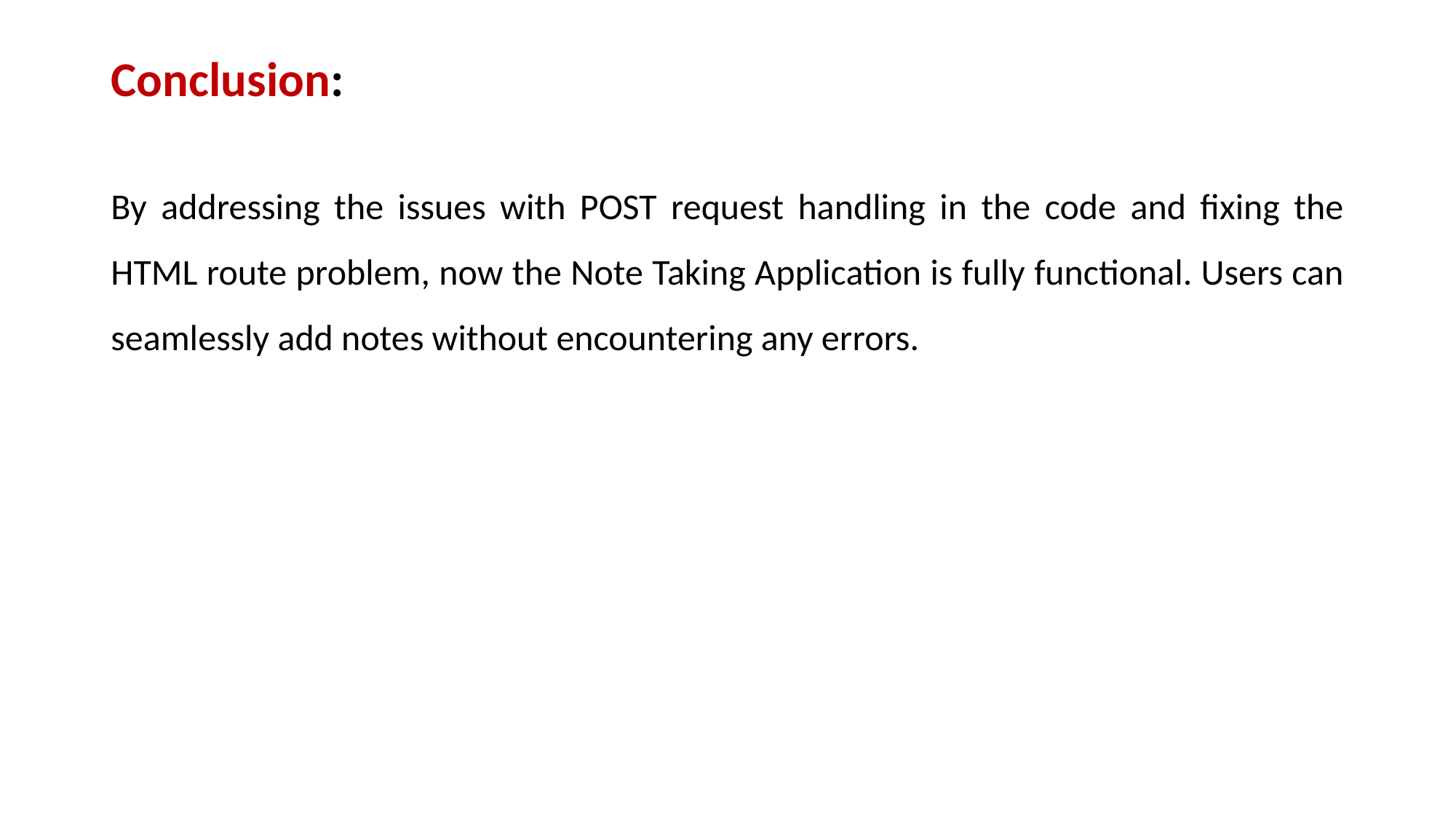

# Conclusion:
By addressing the issues with POST request handling in the code and fixing the HTML route problem, now the Note Taking Application is fully functional. Users can seamlessly add notes without encountering any errors.